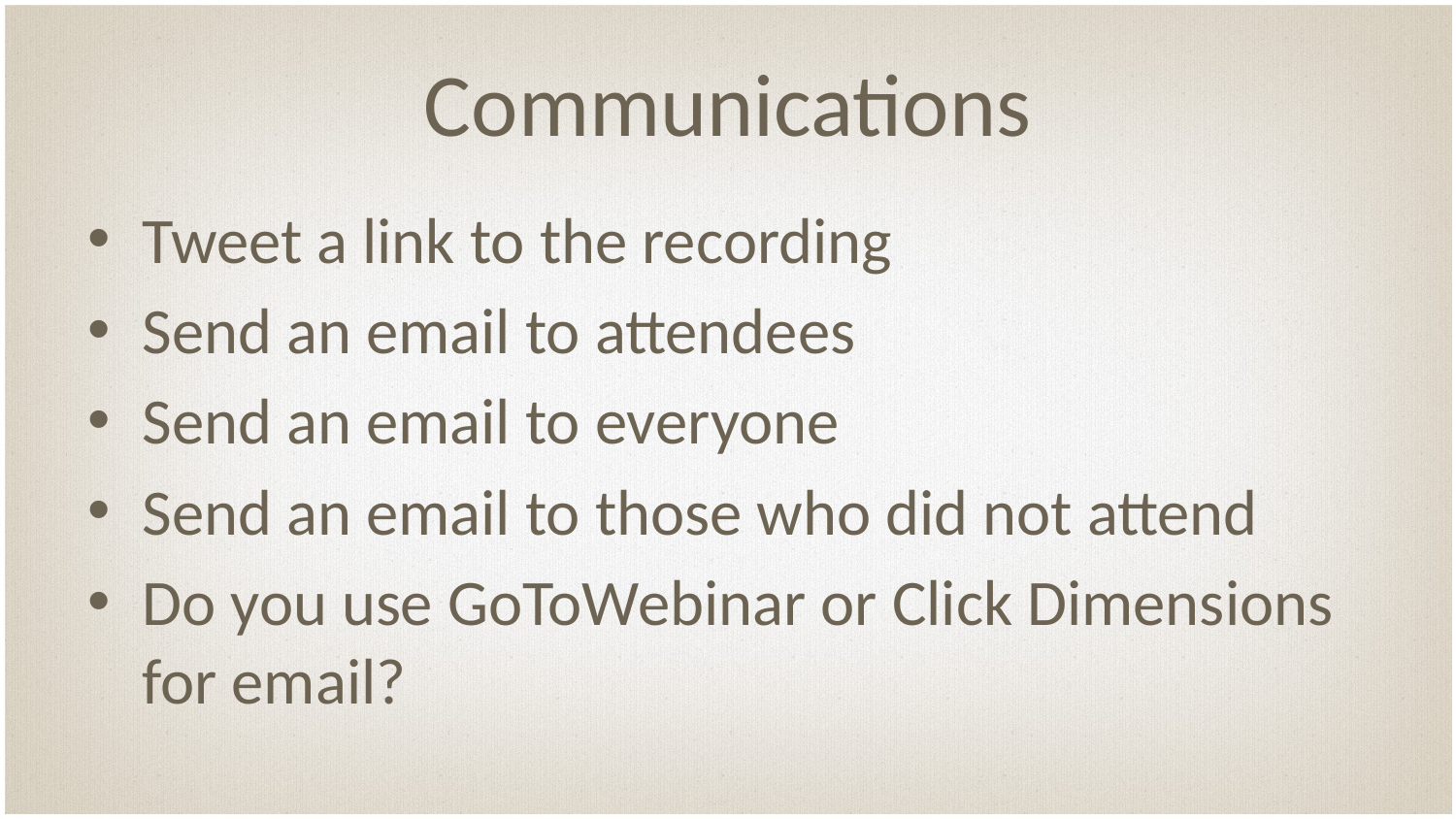

# Communications
Tweet a link to the recording
Send an email to attendees
Send an email to everyone
Send an email to those who did not attend
Do you use GoToWebinar or Click Dimensions for email?